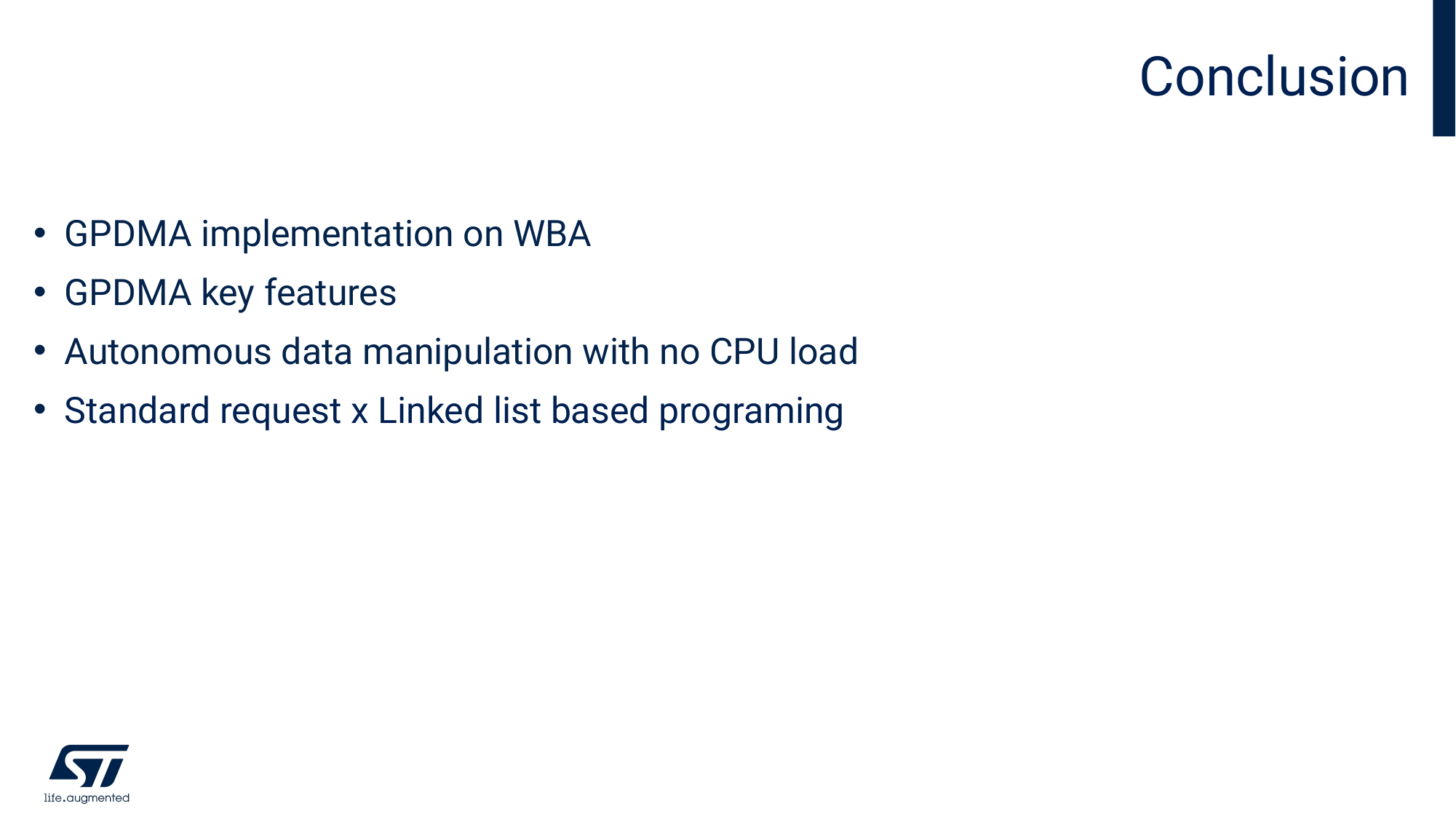

# Conclusion
GPDMA implementation on WBA
GPDMA key features
Autonomous data manipulation with no CPU load
Standard request x Linked list based programing